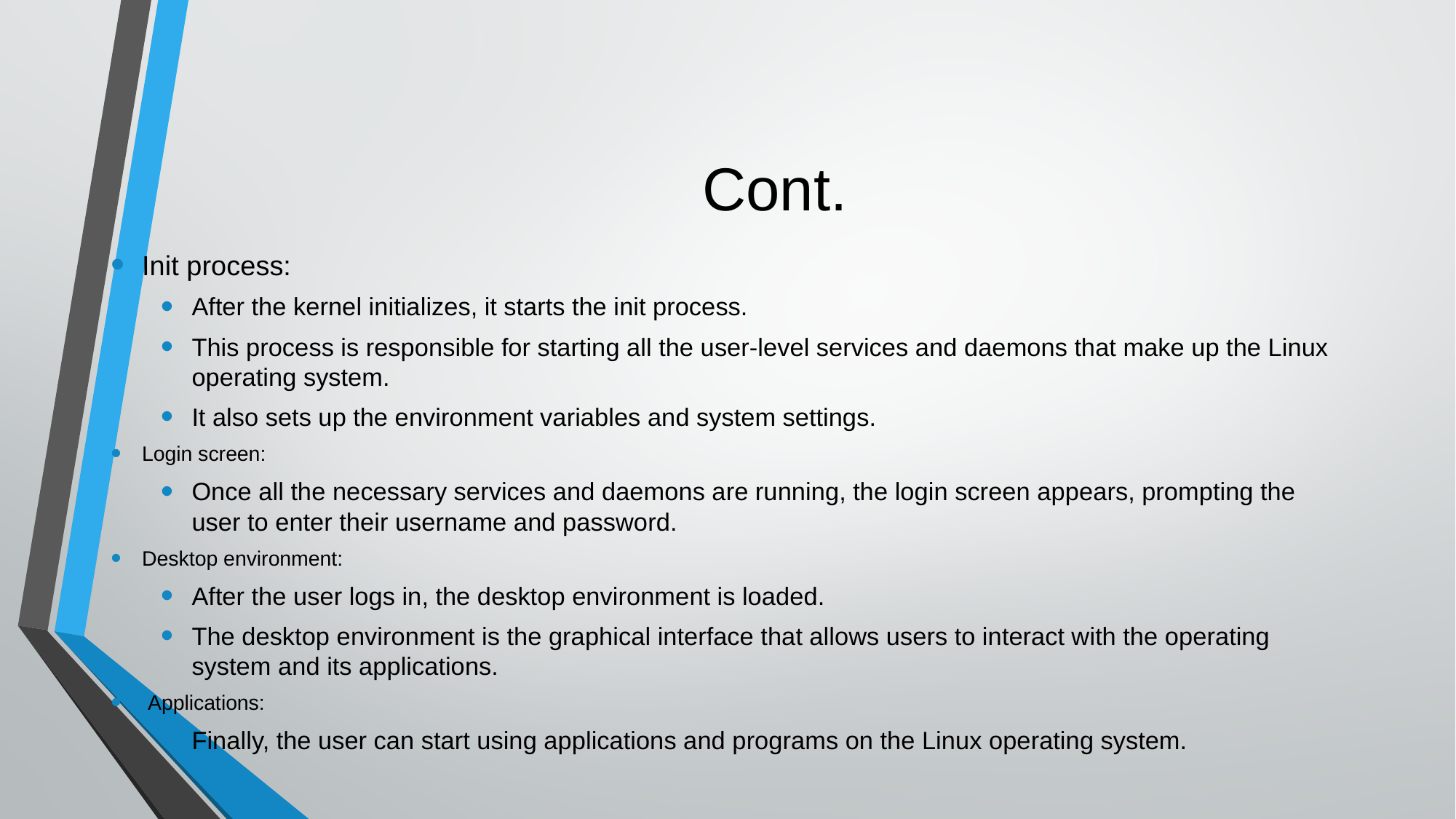

# Cont.
Init process:
After the kernel initializes, it starts the init process.
This process is responsible for starting all the user-level services and daemons that make up the Linux operating system.
It also sets up the environment variables and system settings.
Login screen:
Once all the necessary services and daemons are running, the login screen appears, prompting the user to enter their username and password.
Desktop environment:
After the user logs in, the desktop environment is loaded.
The desktop environment is the graphical interface that allows users to interact with the operating system and its applications.
 Applications:
Finally, the user can start using applications and programs on the Linux operating system.